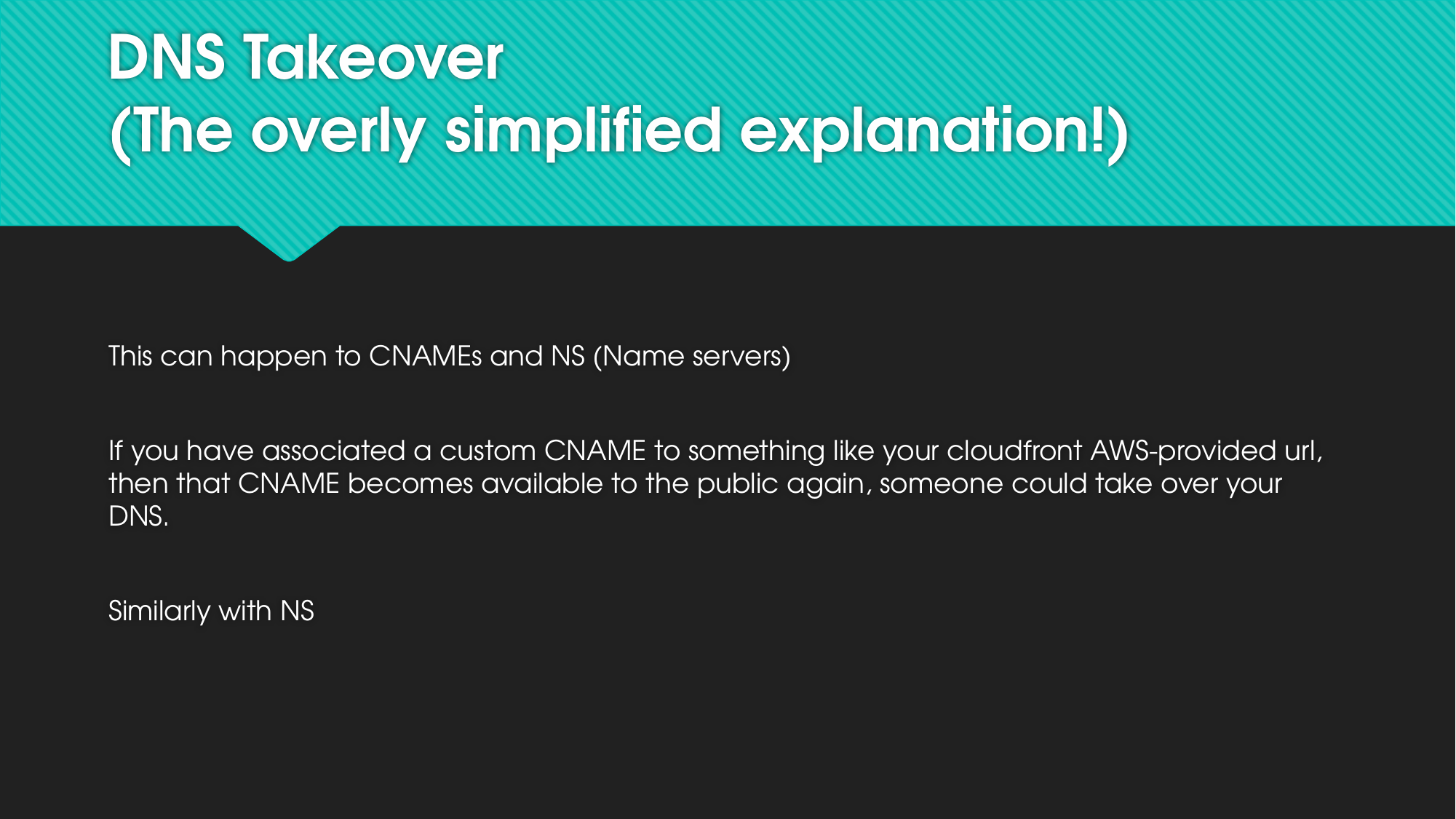

# DNS Takeover (The overly simplified explanation!)
This can happen to CNAMEs and NS (Name servers)

If you have associated a custom CNAME to something like your cloudfront AWS-provided url, then that CNAME becomes available to the public again, someone could take over your DNS.

Similarly with NS